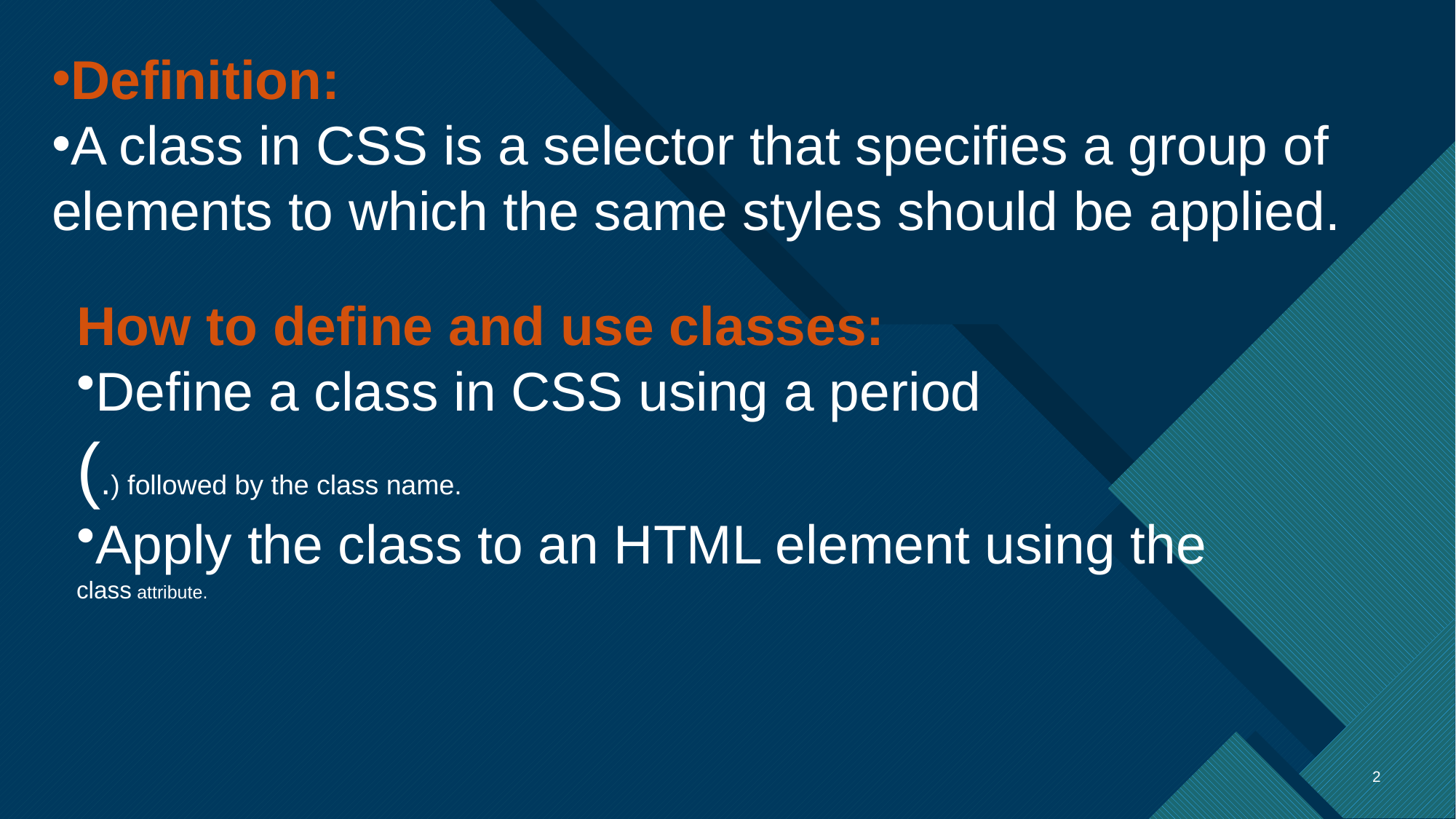

Definition:
A class in CSS is a selector that specifies a group of elements to which the same styles should be applied.
How to define and use classes:
Define a class in CSS using a period
(.) followed by the class name.
Apply the class to an HTML element using the
class attribute.

2